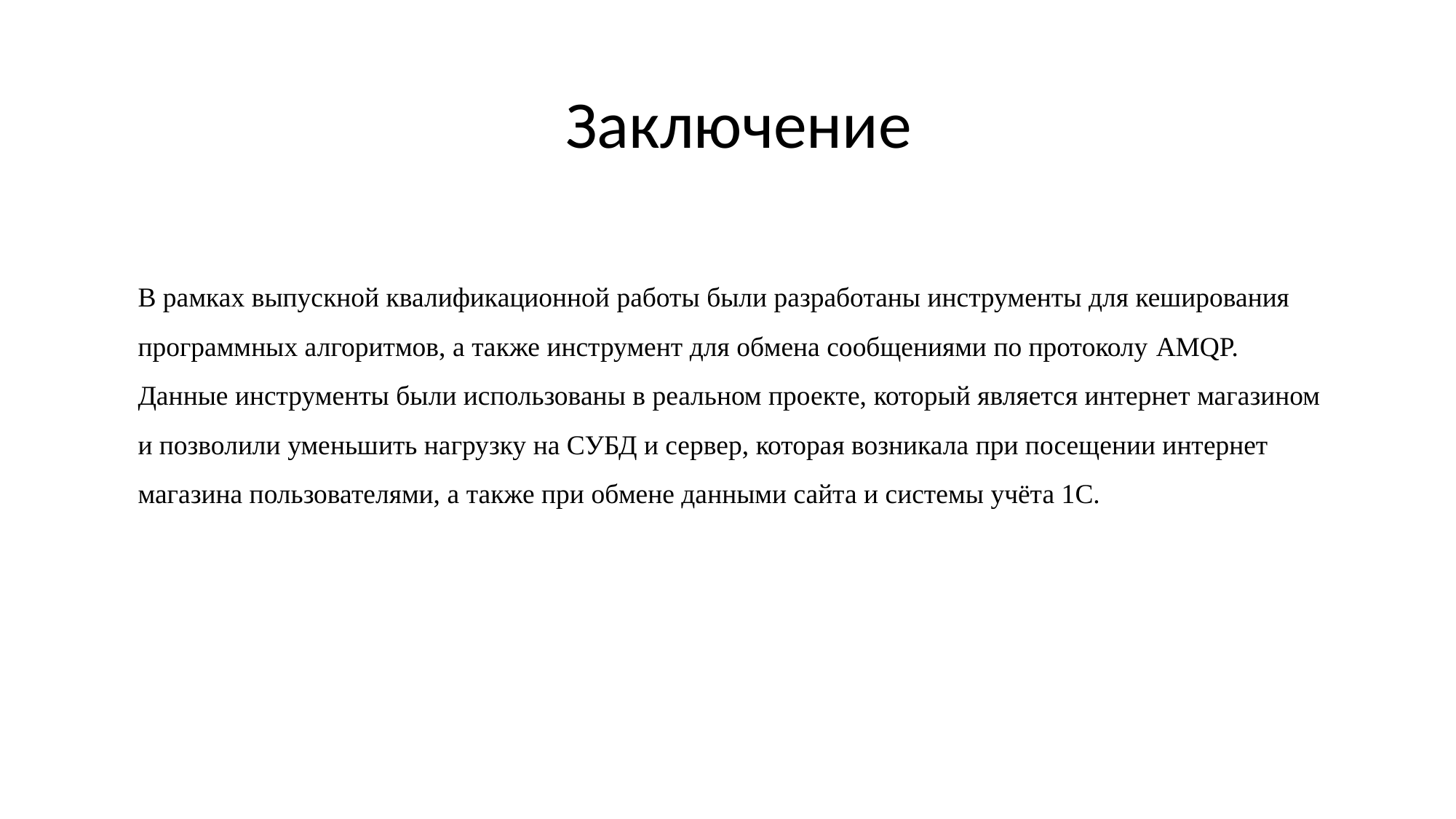

# Заключение
В рамках выпускной квалификационной работы были разработаны инструменты для кеширования программных алгоритмов, а также инструмент для обмена сообщениями по протоколу AMQP. Данные инструменты были использованы в реальном проекте, который является интернет магазином и позволили уменьшить нагрузку на СУБД и сервер, которая возникала при посещении интернет магазина пользователями, а также при обмене данными сайта и системы учёта 1С.